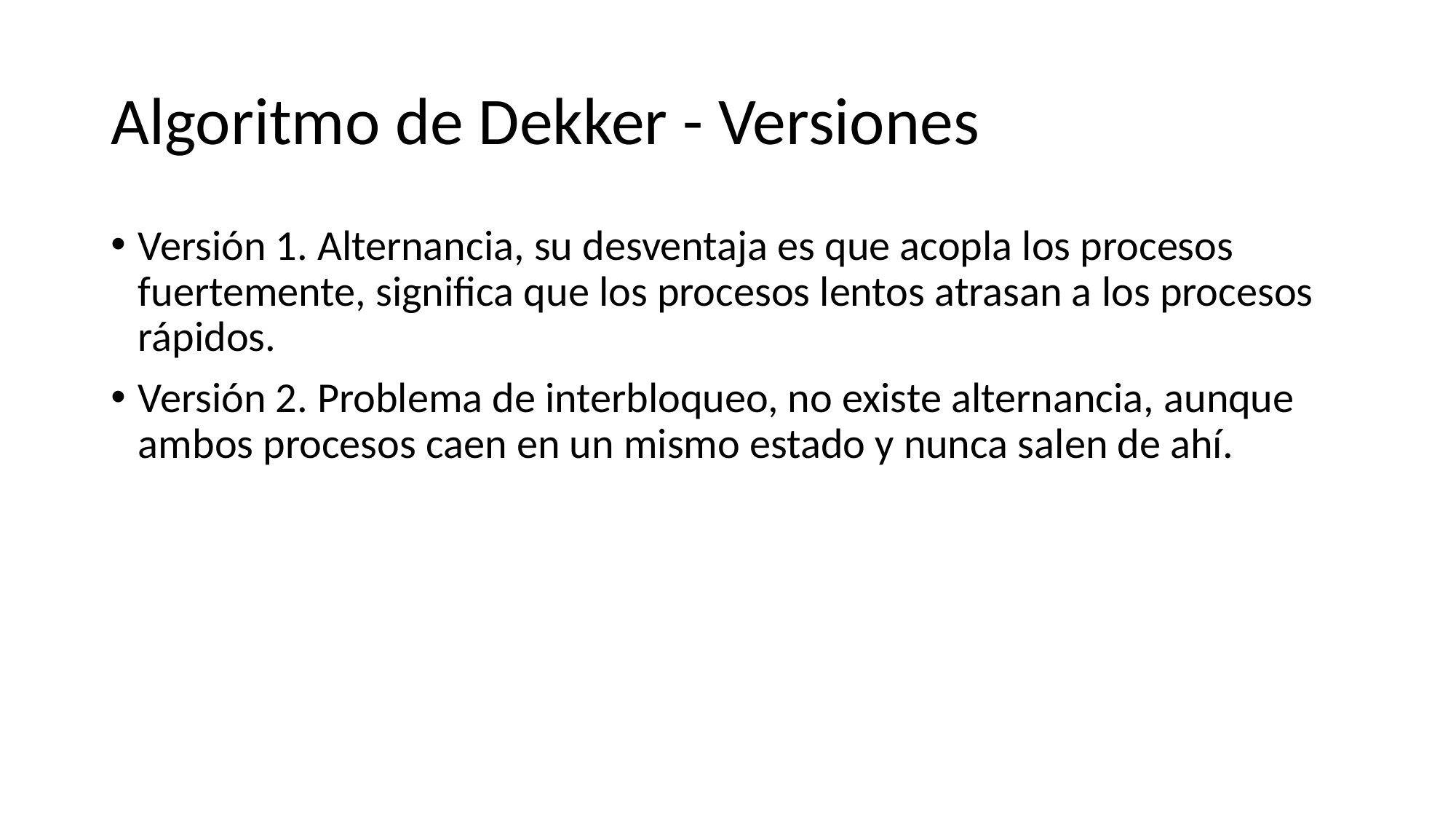

# Algoritmo de Dekker - Versiones
Versión 1. Alternancia, su desventaja es que acopla los procesos fuertemente, significa que los procesos lentos atrasan a los procesos rápidos.
Versión 2. Problema de interbloqueo, no existe alternancia, aunque ambos procesos caen en un mismo estado y nunca salen de ahí.